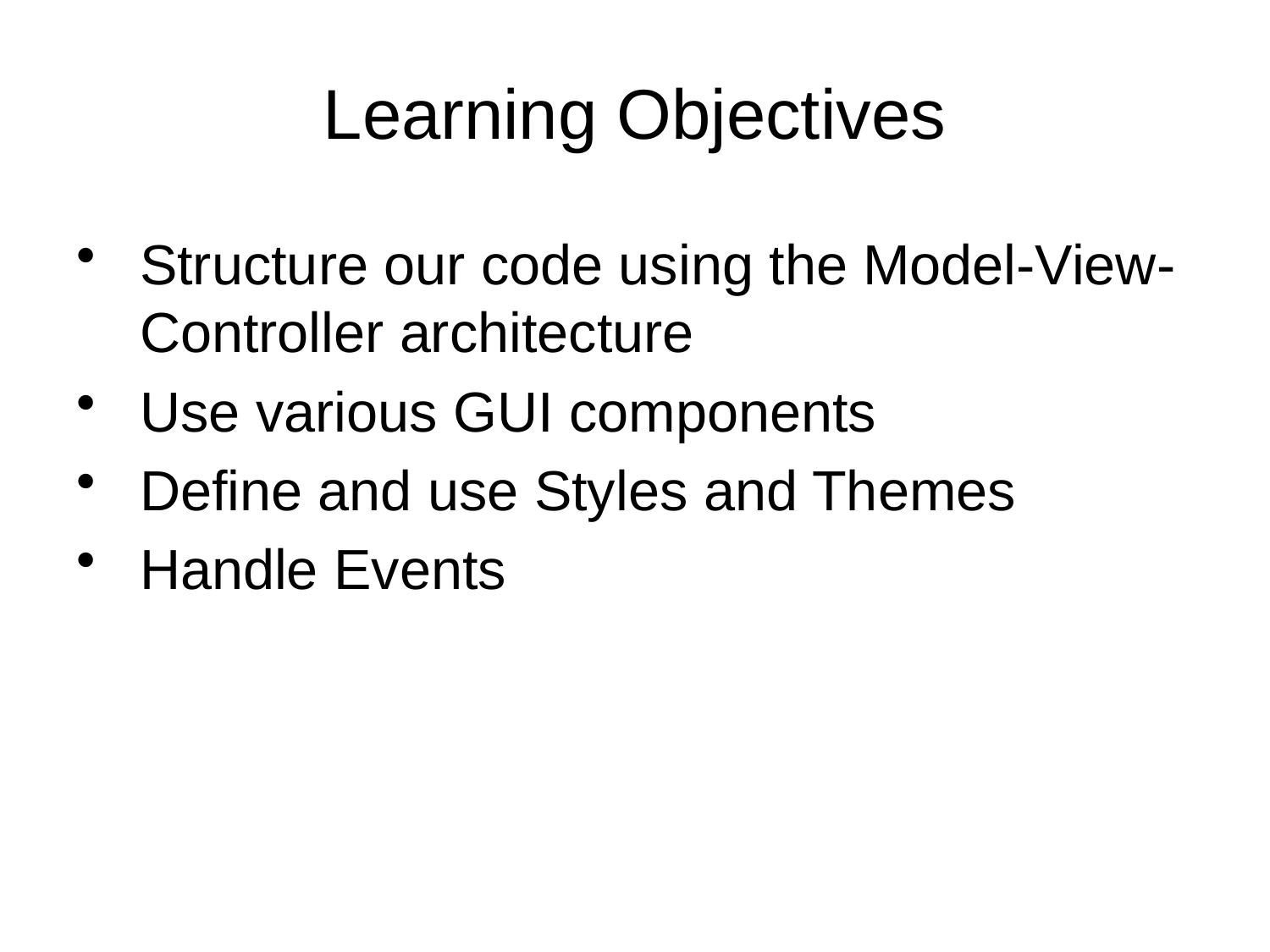

# Learning Objectives
Structure our code using the Model-View-Controller architecture
Use various GUI components
Define and use Styles and Themes
Handle Events